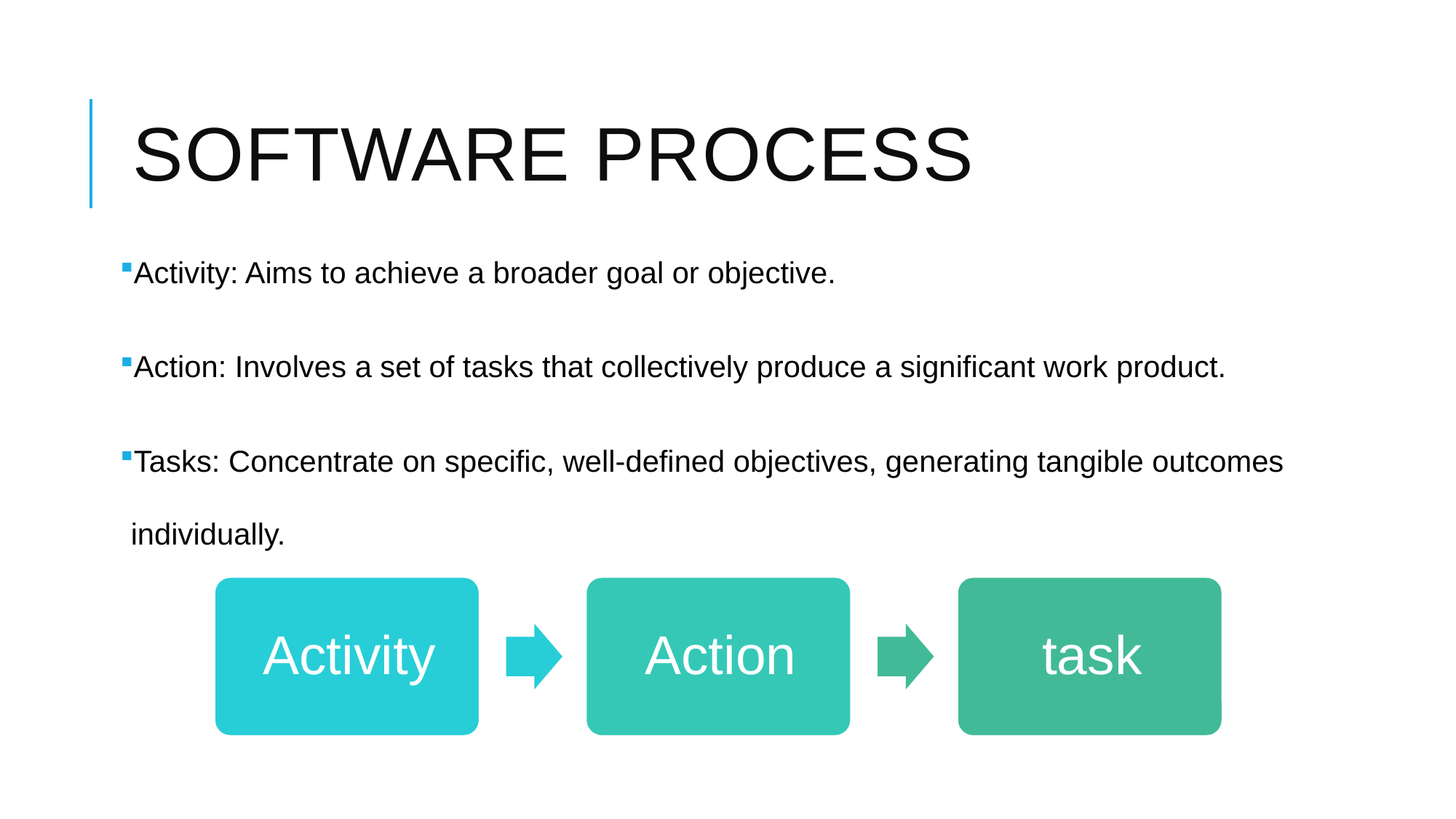

# Software process
Activity: Aims to achieve a broader goal or objective.
Action: Involves a set of tasks that collectively produce a significant work product.
Tasks: Concentrate on specific, well-defined objectives, generating tangible outcomes individually.
Activity

Action

task